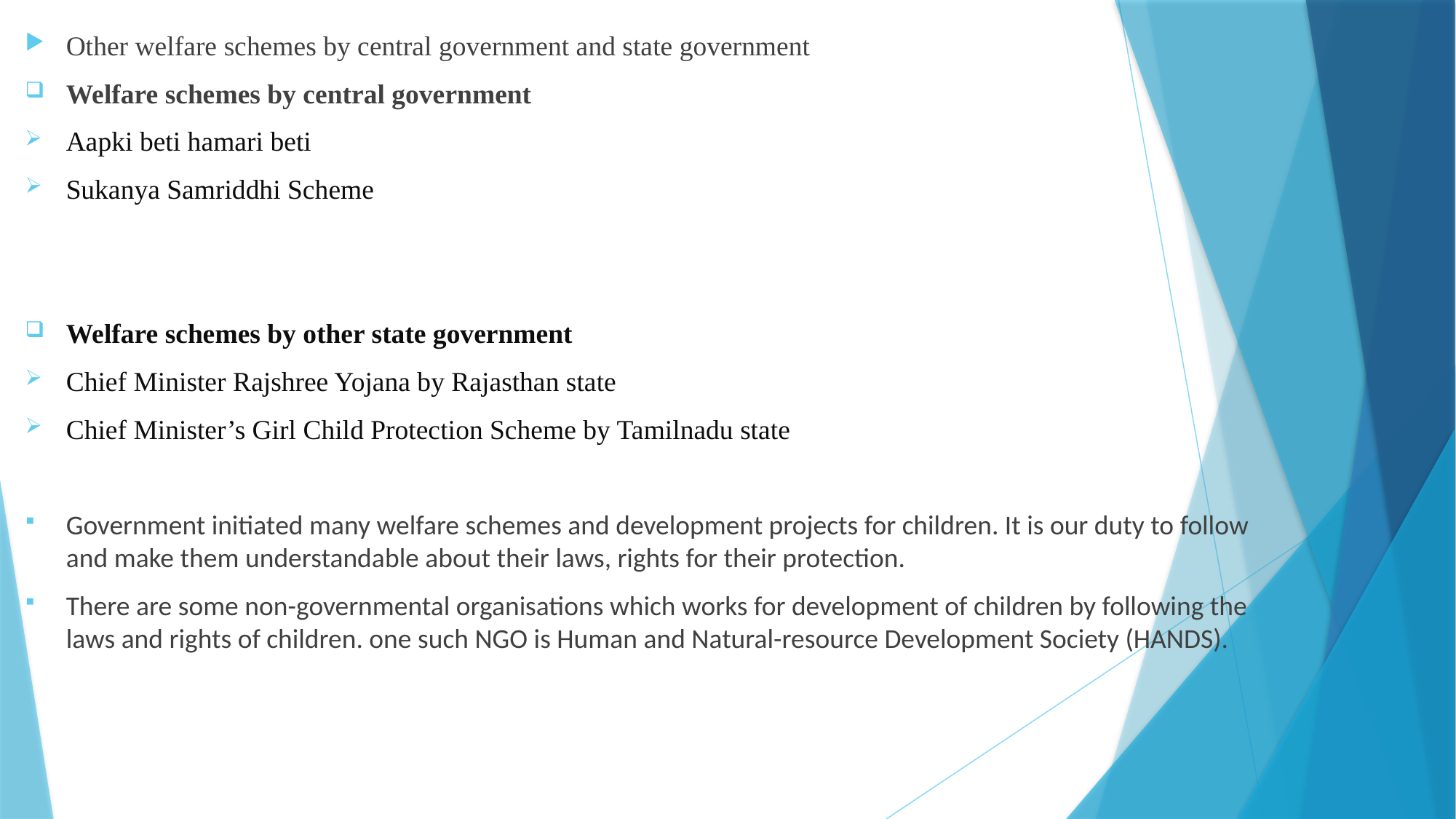

Other welfare schemes by central government and state government
Welfare schemes by central government
Aapki beti hamari beti
Sukanya Samriddhi Scheme

Welfare schemes by other state government
Chief Minister Rajshree Yojana by Rajasthan state
Chief Minister’s Girl Child Protection Scheme by Tamilnadu state

Government initiated many welfare schemes and development projects for children. It is our duty to follow and make them understandable about their laws, rights for their protection.
There are some non-governmental organisations which works for development of children by following the laws and rights of children. one such NGO is Human and Natural-resource Development Society (HANDS).